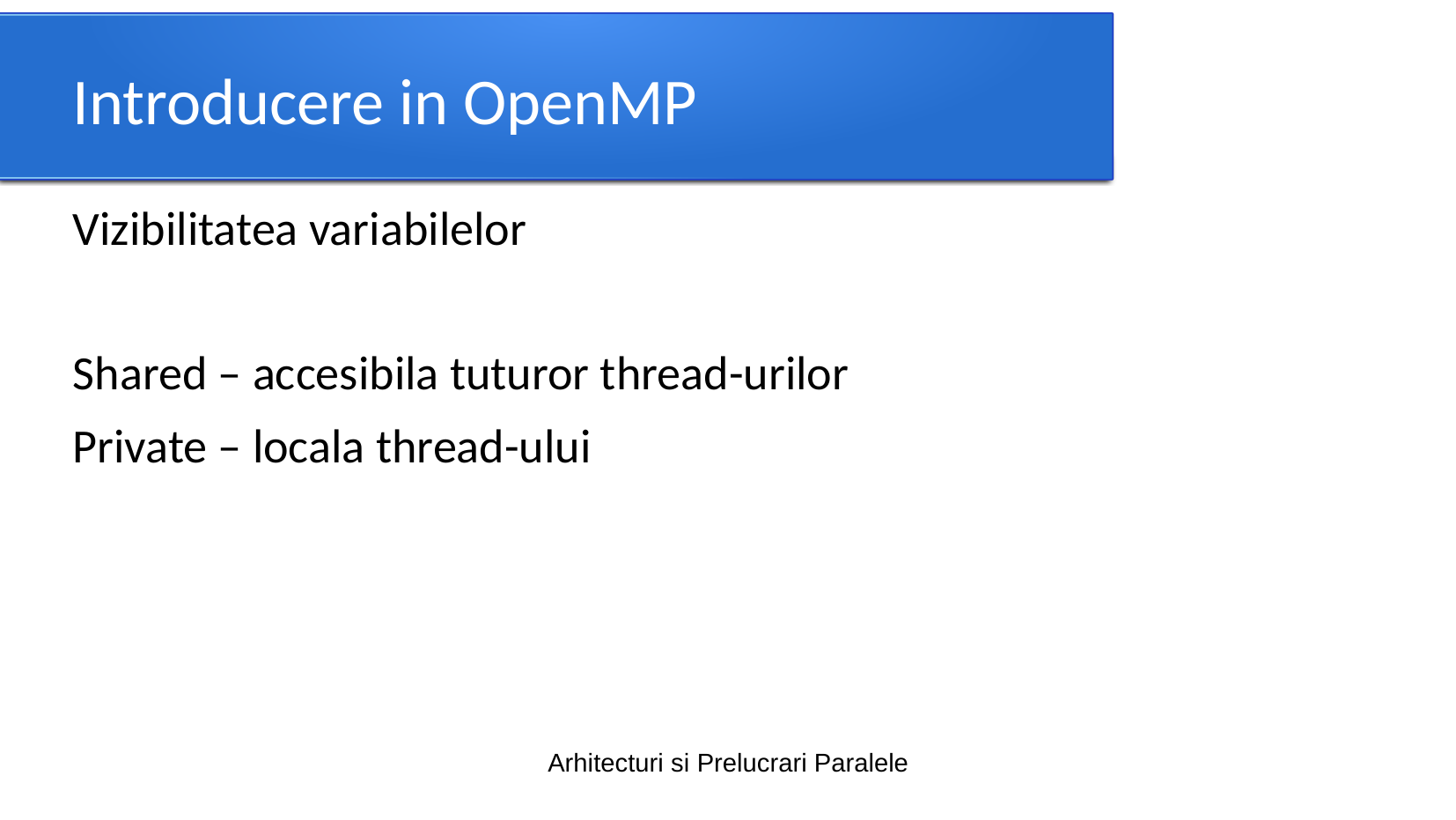

# Introducere in OpenMP
Vizibilitatea variabilelor

Shared – accesibila tuturor thread-urilor
Private – locala thread-ului

Arhitecturi si Prelucrari Paralele